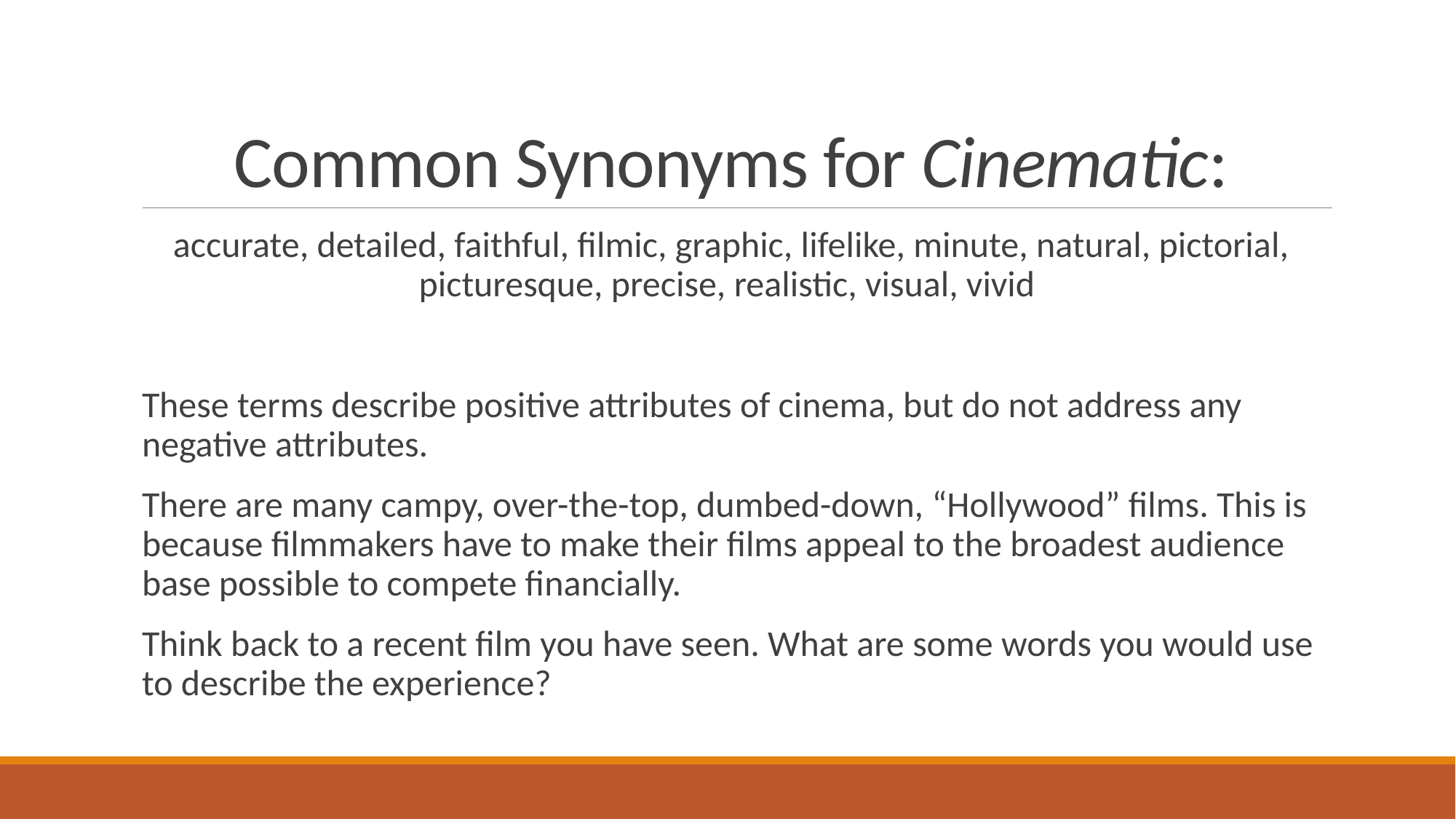

# Common Synonyms for Cinematic:
accurate, detailed, faithful, filmic, graphic, lifelike, minute, natural, pictorial, picturesque, precise, realistic, visual, vivid

These terms describe positive attributes of cinema, but do not address any negative attributes.
There are many campy, over-the-top, dumbed-down, “Hollywood” films. This is because filmmakers have to make their films appeal to the broadest audience base possible to compete financially.
Think back to a recent film you have seen. What are some words you would use to describe the experience?